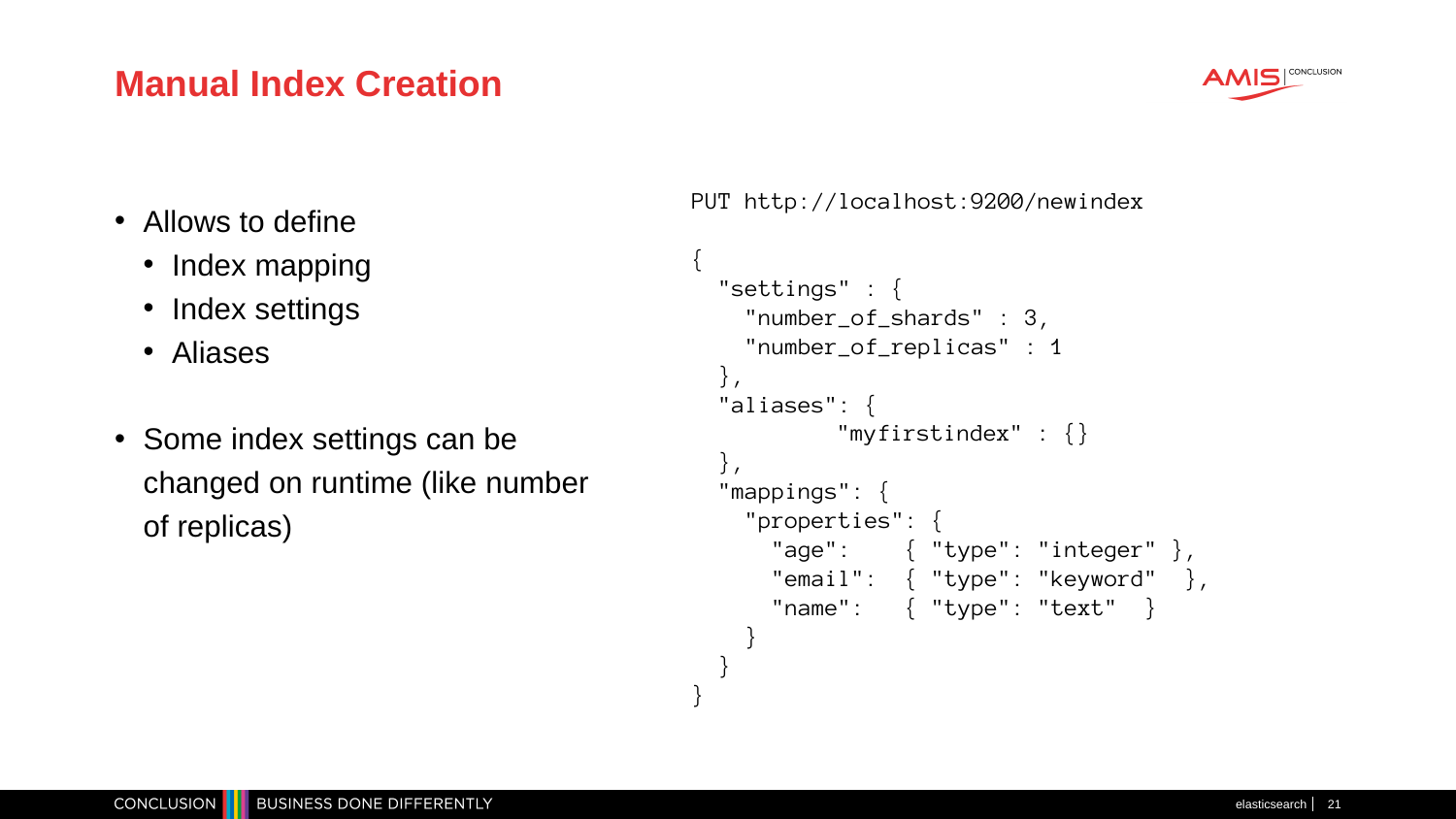

# Manual Index Creation
PUT http://localhost:9200/newindex

{
  "settings" : {
    "number_of_shards" : 3,
    "number_of_replicas" : 1
  },
  "aliases": {
  	"myfirstindex" : {}
  },
  "mappings": {
    "properties": {
      "age":    { "type": "integer" },
      "email":  { "type": "keyword"  },
      "name":   { "type": "text"  }
    }
  }
}
Allows to define
Index mapping
Index settings
Aliases

Some index settings can be changed on runtime (like number of replicas)
elasticsearch
21